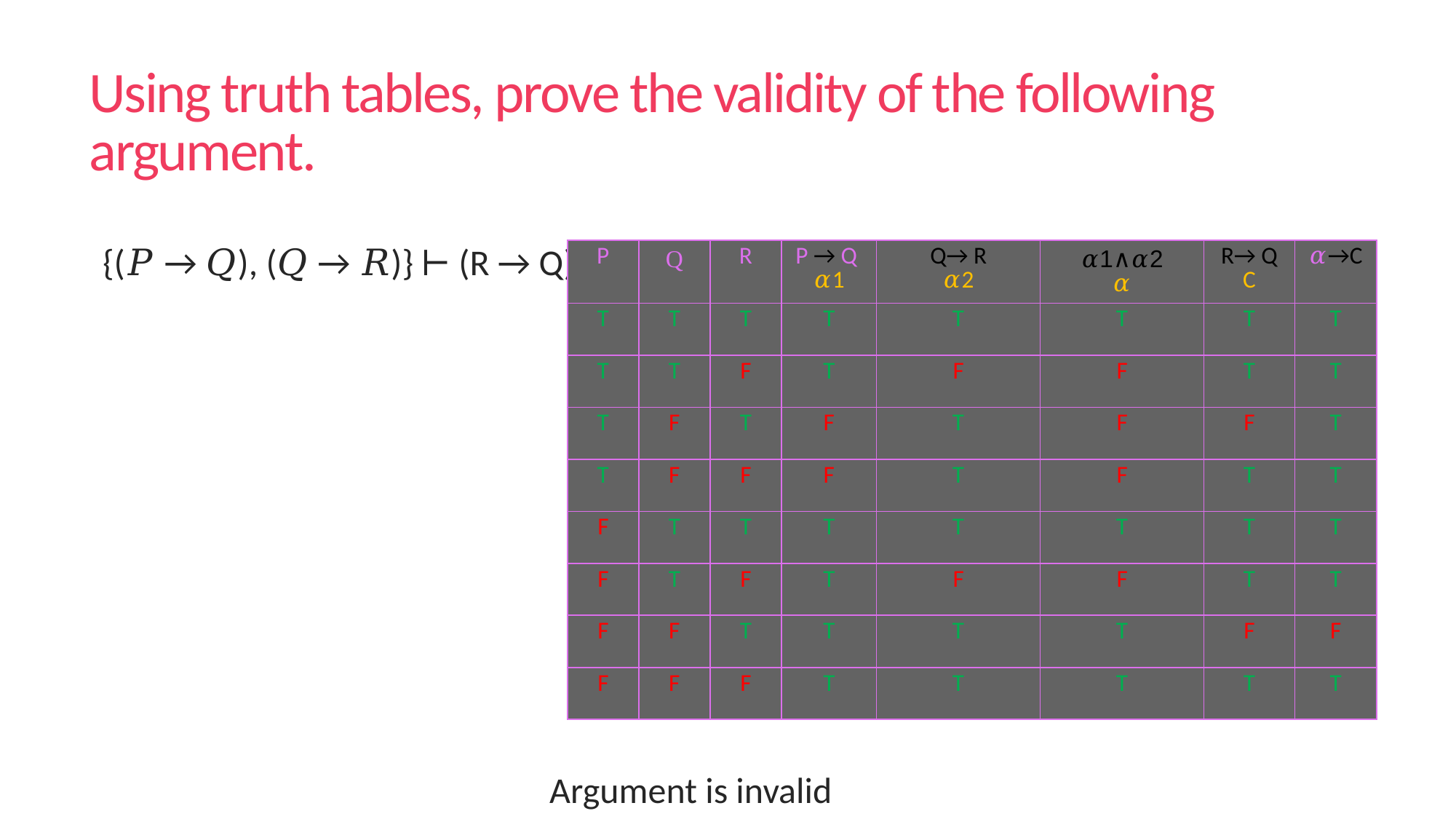

# Using truth tables, prove the validity of the following argument.
{(𝑃 → 𝑄), (𝑄 → 𝑅)} ⊢ (R → Q)

| P | Q | R | P → Q 𝛼1 | Q→ R 𝛼2 | 𝛼1∧𝛼2 𝛼 | R→ Q C | 𝛼→C |
| --- | --- | --- | --- | --- | --- | --- | --- |
| T | T | T | T | T | T | T | T |
| T | T | F | T | F | F | T | T |
| T | F | T | F | T | F | F | T |
| T | F | F | F | T | F | T | T |
| F | T | T | T | T | T | T | T |
| F | T | F | T | F | F | T | T |
| F | F | T | T | T | T | F | F |
| F | F | F | T | T | T | T | T |
Argument is invalid